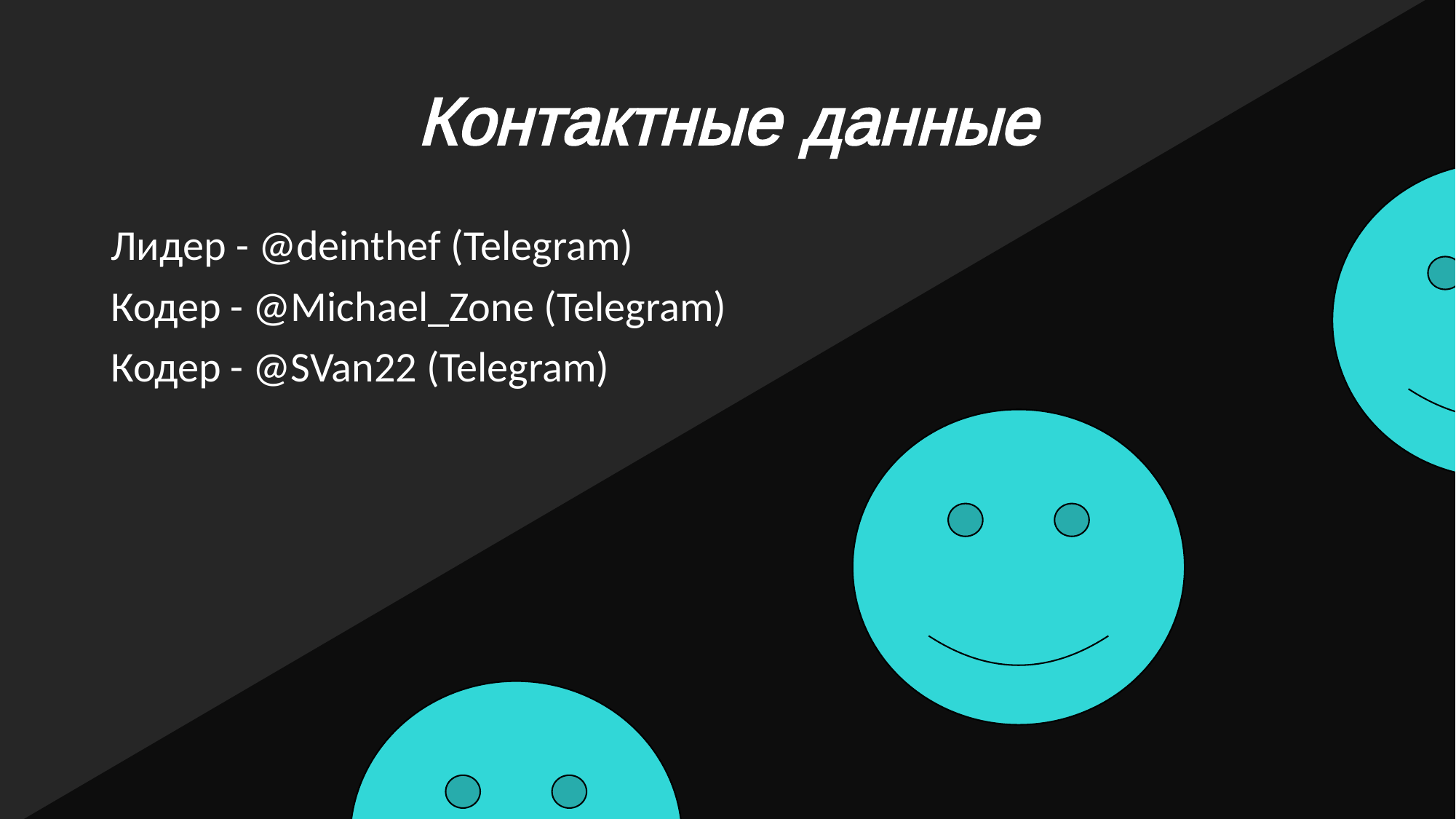

# Контактные данные

Лидер - @deinthef (Telegram)
Кодер - @Michael_Zone (Telegram)
Кодер - @SVan22 (Telegram)